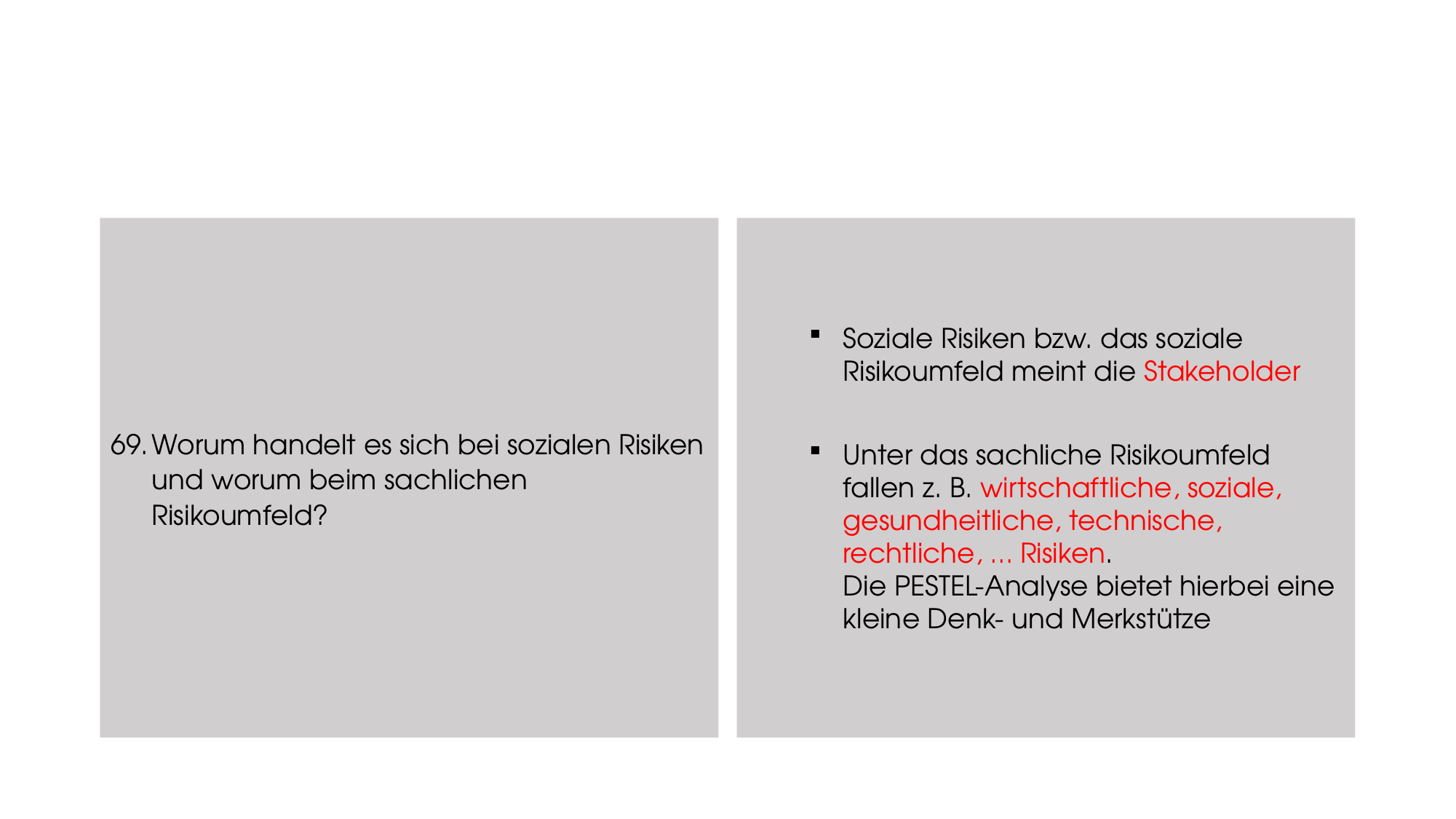

Worum handelt es sich bei sozialen Risiken und worum beim sachlichen Risikoumfeld?
Soziale Risiken bzw. das soziale Risikoumfeld meint die Stakeholder

Unter das sachliche Risikoumfeld fallen z. B. wirtschaftliche, soziale, gesundheitliche, technische, rechtliche, … Risiken.
Die PESTEL-Analyse bietet hierbei eine kleine Denk- und Merkstütze